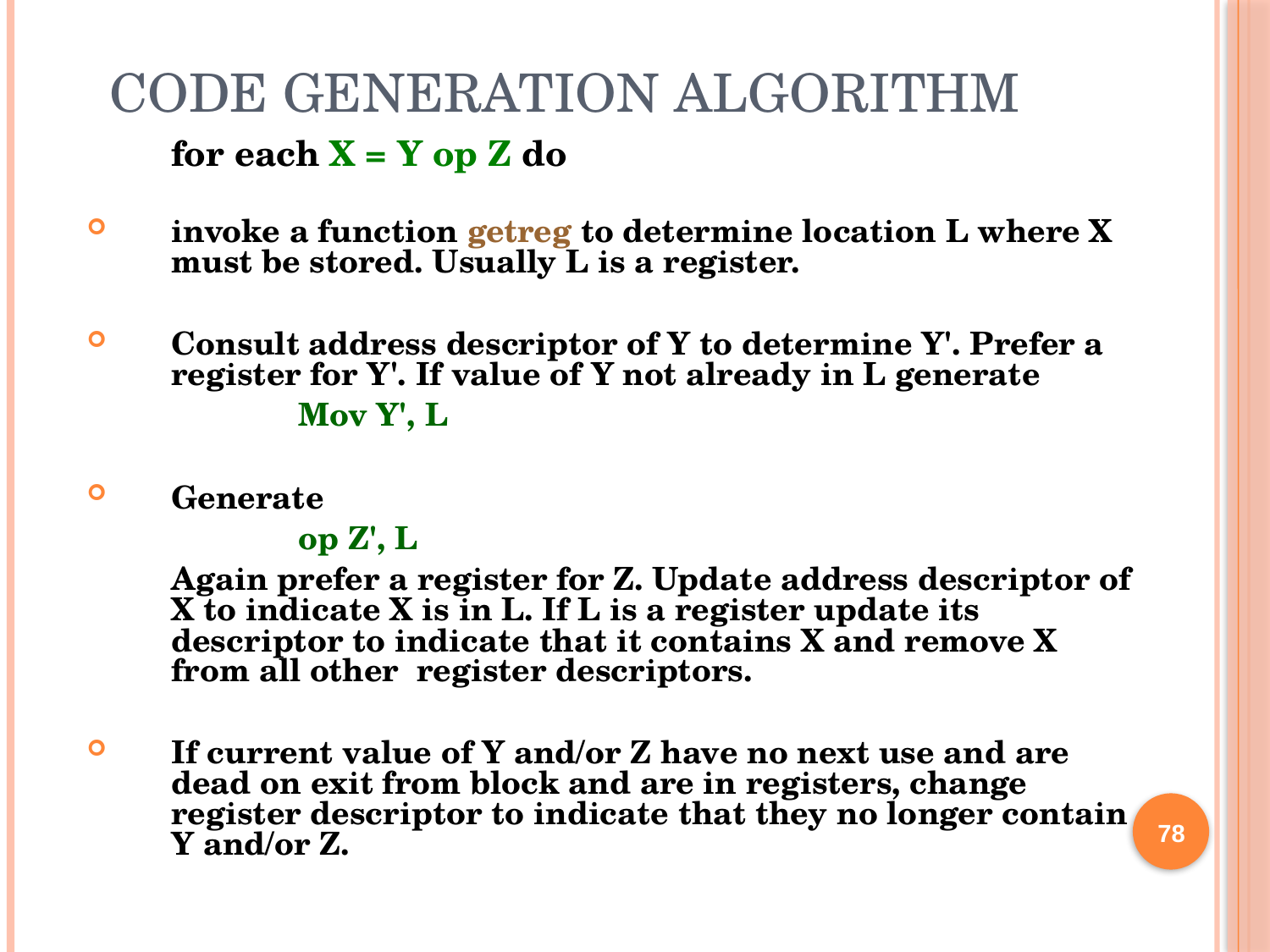

# Code Generation Algorithm
	for each X = Y op Z do

invoke a function getreg to determine location L where X must be stored. Usually L is a register.

Consult address descriptor of Y to determine Y'. Prefer a register for Y'. If value of Y not already in L generate
		Mov Y', L

Generate
		op Z', L
	Again prefer a register for Z. Update address descriptor of X to indicate X is in L. If L is a register update its descriptor to indicate that it contains X and remove X from all other  register descriptors.

If current value of Y and/or Z have no next use and are dead on exit from block and are in registers, change register descriptor to indicate that they no longer contain Y and/or Z.
78